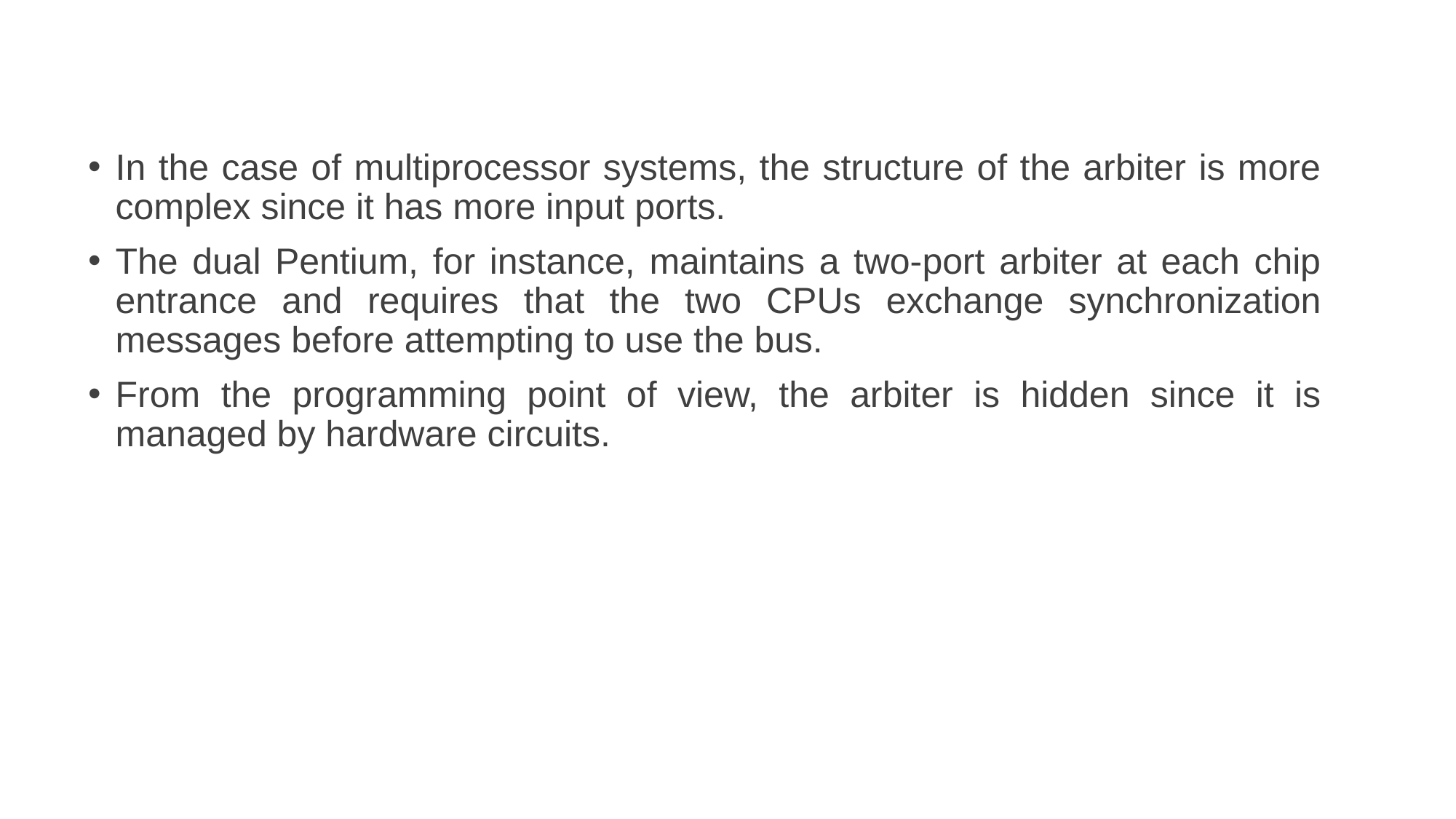

In the case of multiprocessor systems, the structure of the arbiter is more complex since it has more input ports.
The dual Pentium, for instance, maintains a two-port arbiter at each chip entrance and requires that the two CPUs exchange synchronization messages before attempting to use the bus.
From the programming point of view, the arbiter is hidden since it is managed by hardware circuits.